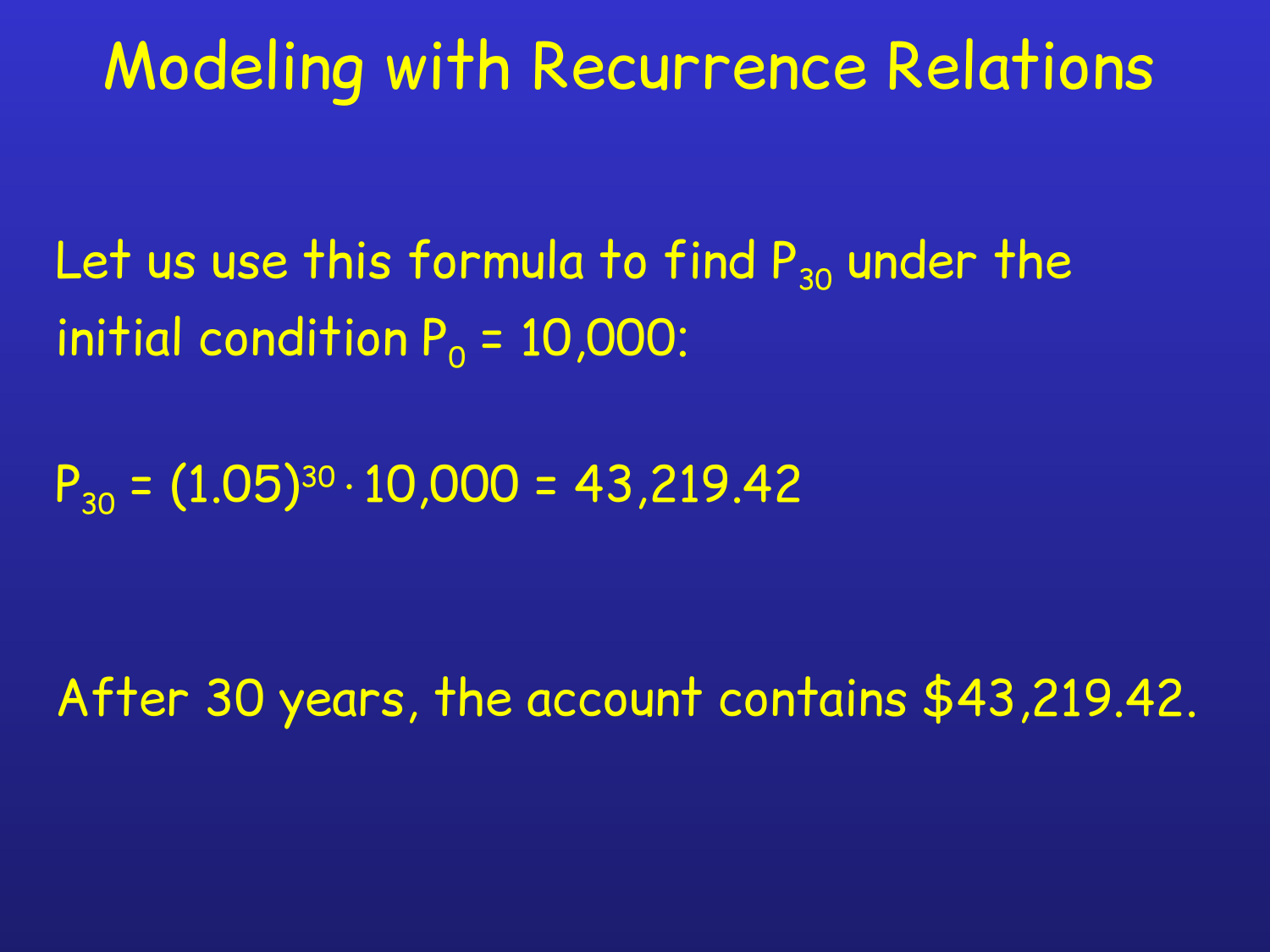

# Modeling with Recurrence Relations
Let us use this formula to find P30 under the
initial condition P0 = 10,000:

P30 = (1.05)30⋅10,000 = 43,219.42

After 30 years, the account contains $43,219.42.